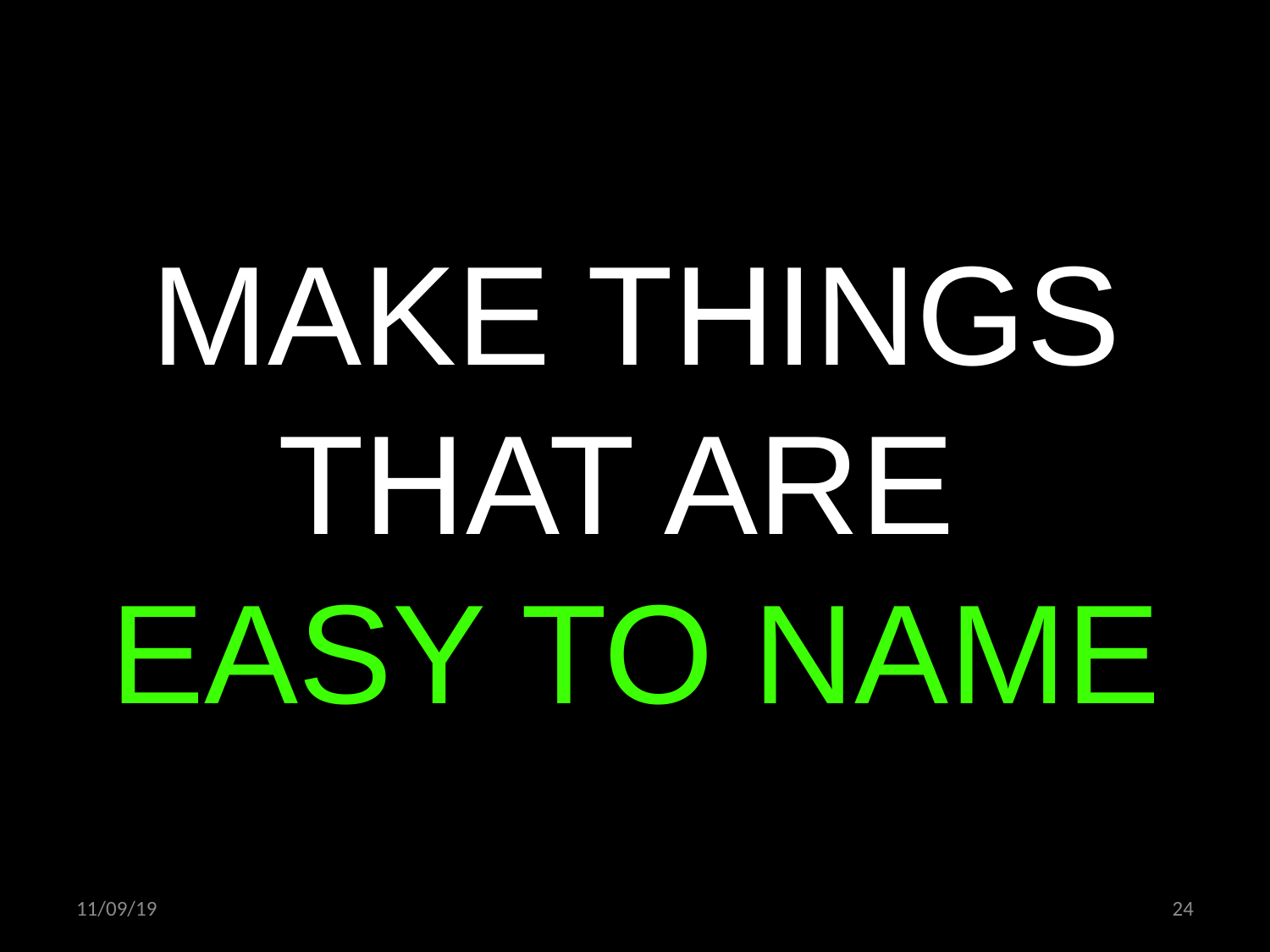

MAKE THINGS THAT ARE
EASY TO NAME
11/09/19
24